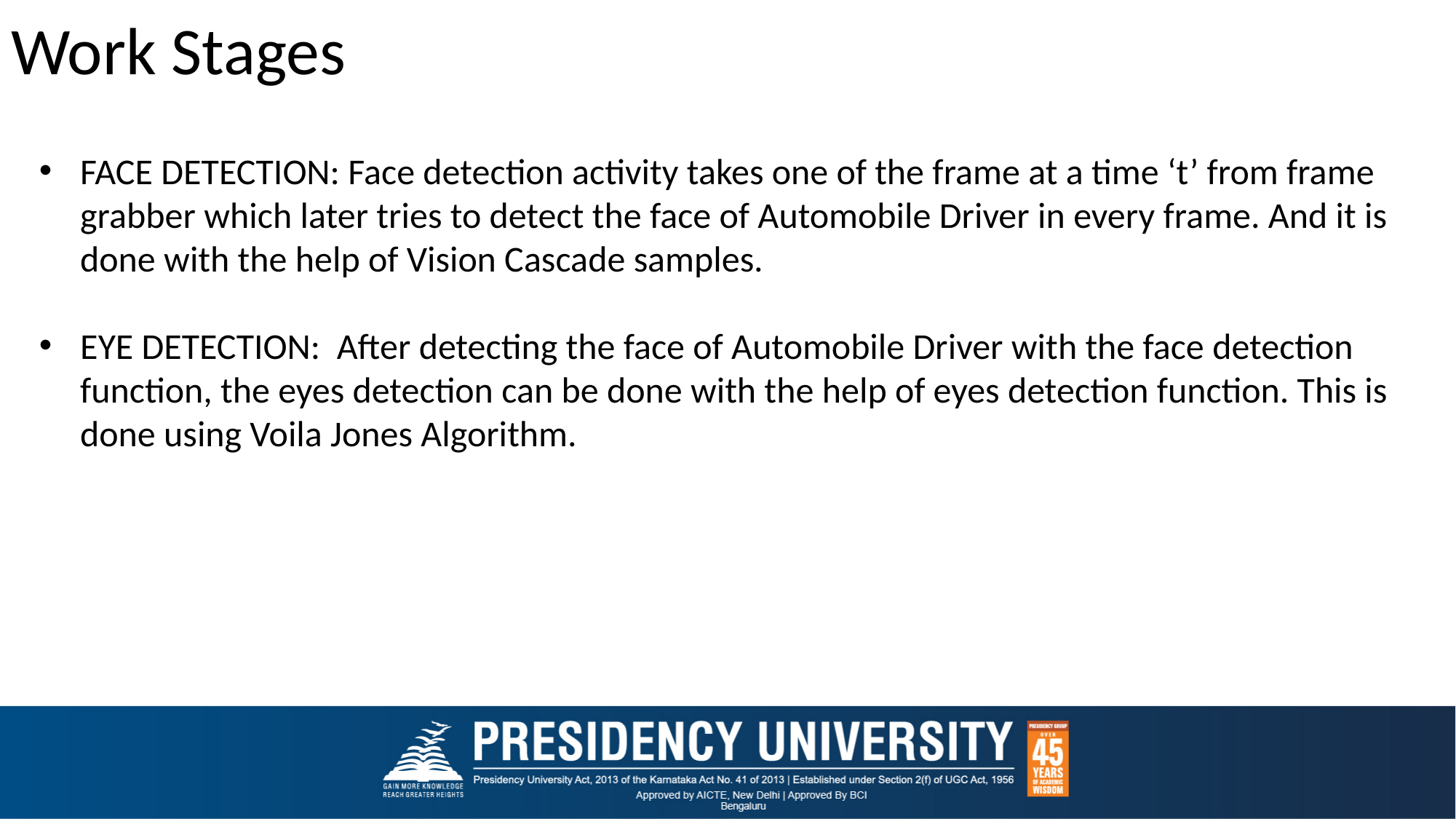

# Work Stages
FACE DETECTION: Face detection activity takes one of the frame at a time ‘t’ from frame grabber which later tries to detect the face of Automobile Driver in every frame. And it is done with the help of Vision Cascade samples.

EYE DETECTION:  After detecting the face of Automobile Driver with the face detection function, the eyes detection can be done with the help of eyes detection function. This is done using Voila Jones Algorithm.